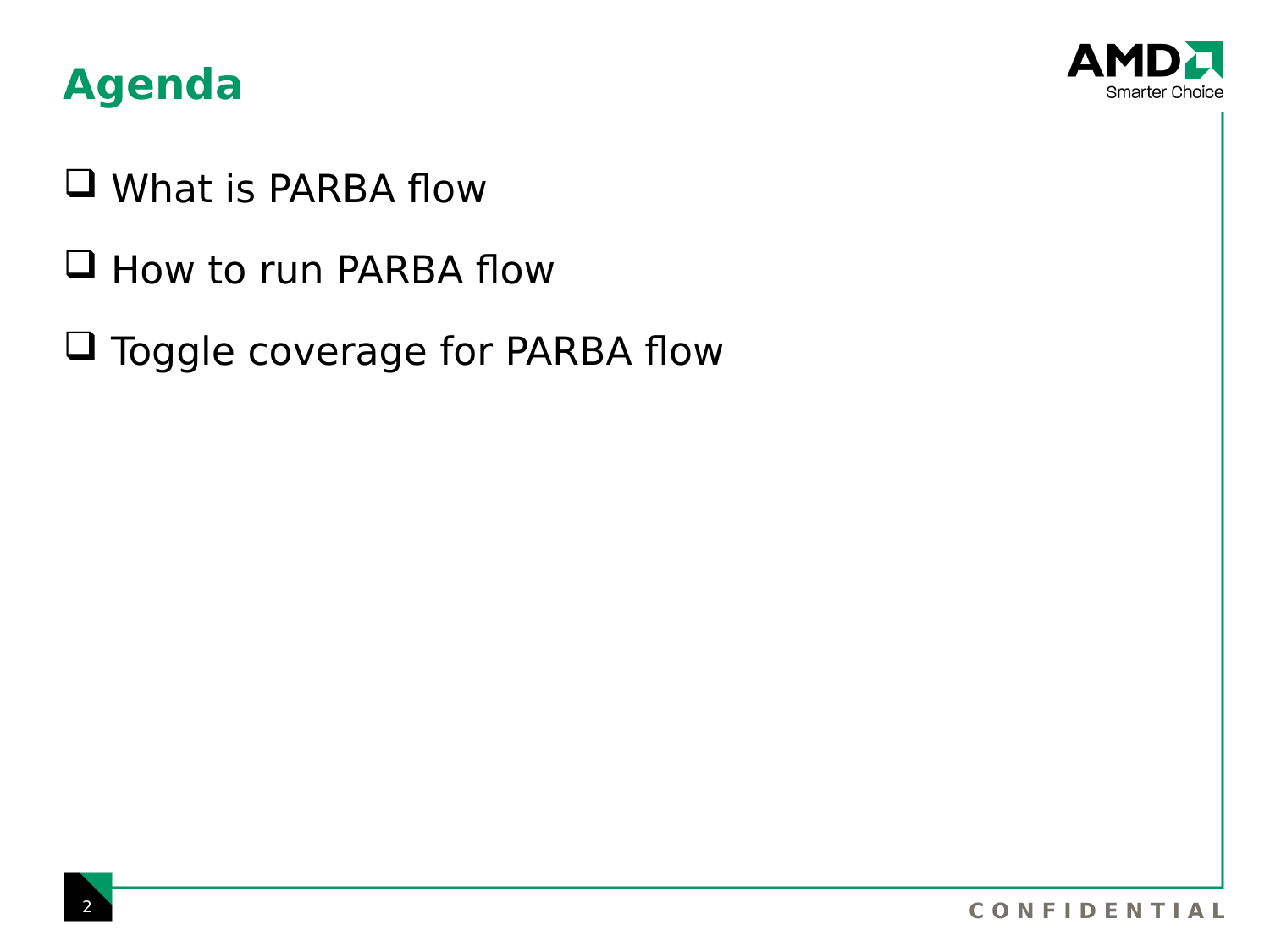

# Agenda
What is PARBA flow
How to run PARBA flow
Toggle coverage for PARBA flow

2